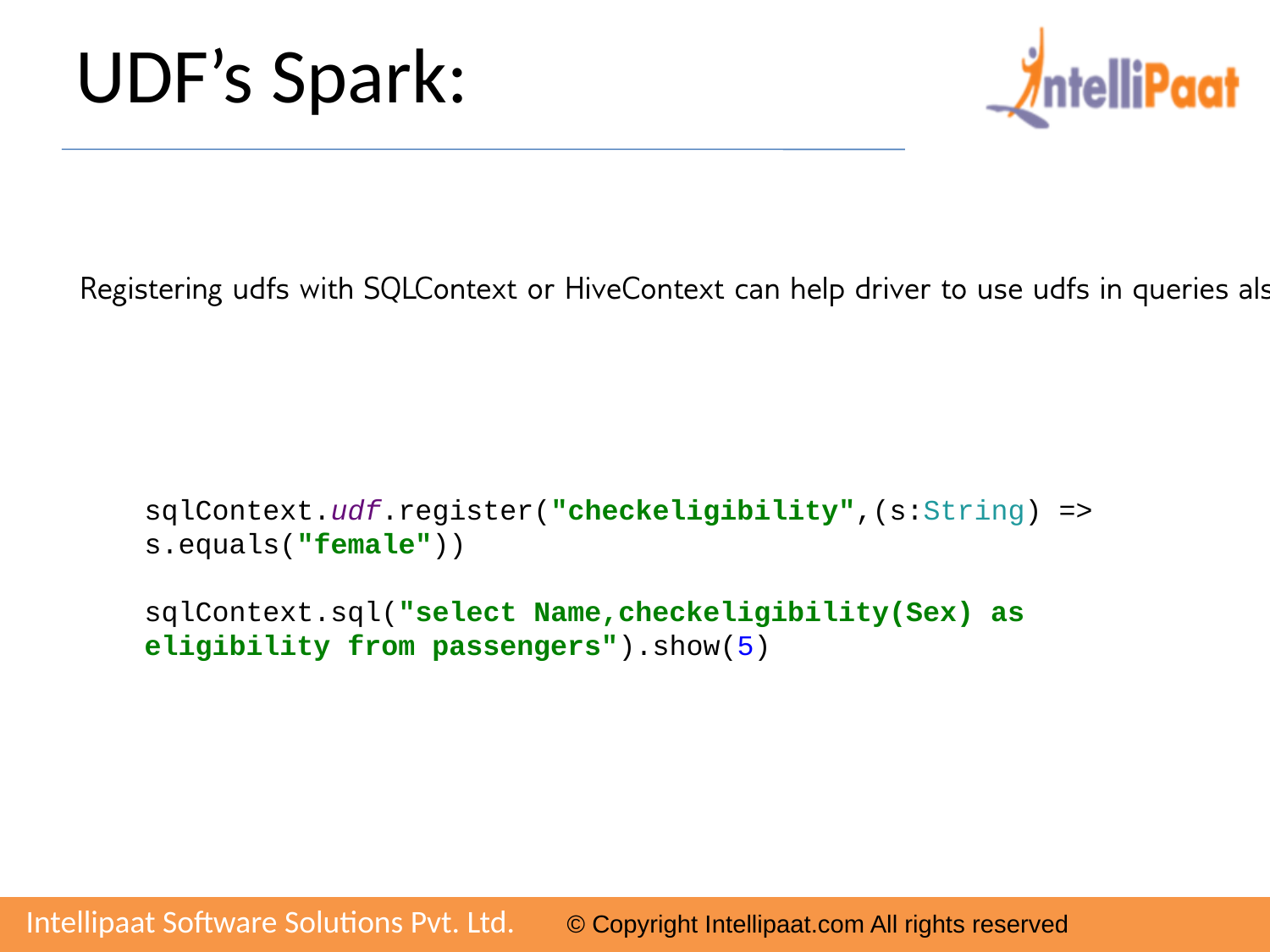

# UDF’s Spark:
Registering udfs with SQLContext or HiveContext can help driver to use udfs in queries also
sqlContext.udf.register("checkeligibility",(s:String) => s.equals("female"))
sqlContext.sql("select Name,checkeligibility(Sex) as eligibility from passengers").show(5)